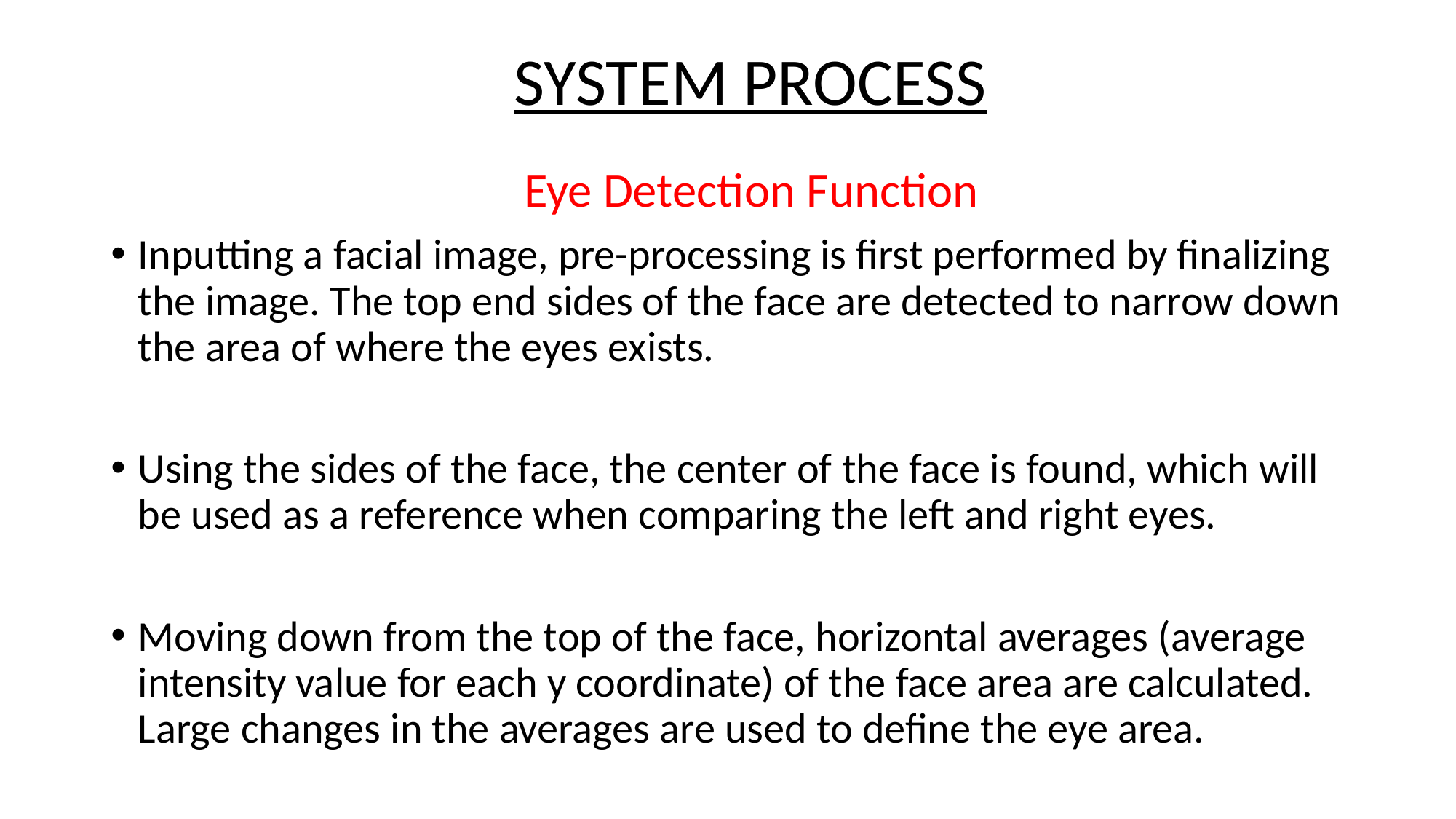

# SYSTEM PROCESS
                                            Eye Detection Function
Inputting a facial image, pre-processing is first performed by finalizing the image. The top end sides of the face are detected to narrow down the area of where the eyes exists.

Using the sides of the face, the center of the face is found, which will be used as a reference when comparing the left and right eyes.

Moving down from the top of the face, horizontal averages (average intensity value for each y coordinate) of the face area are calculated. Large changes in the averages are used to define the eye area.